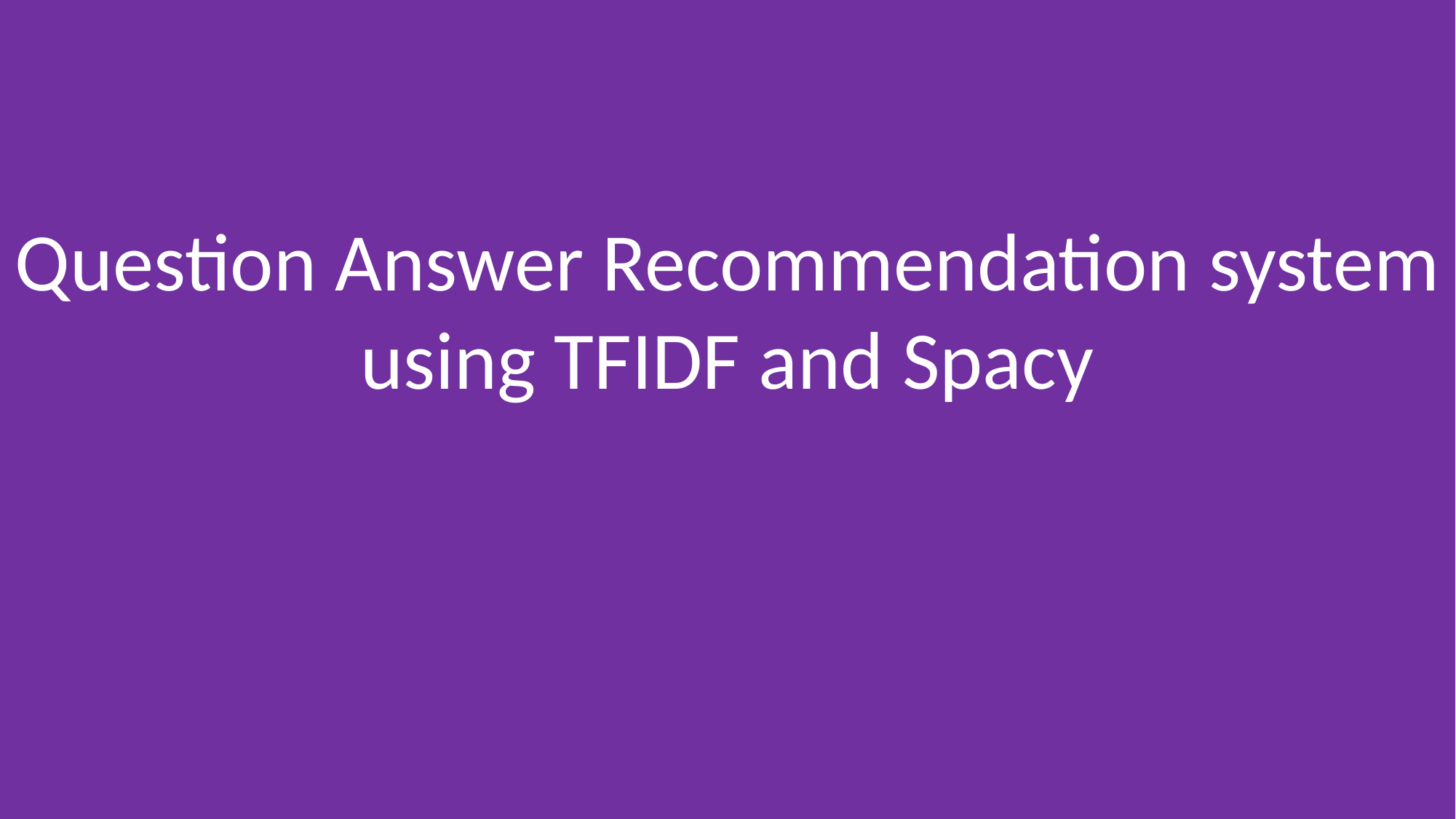

Question Answer Recommendation system using TFIDF and Spacy